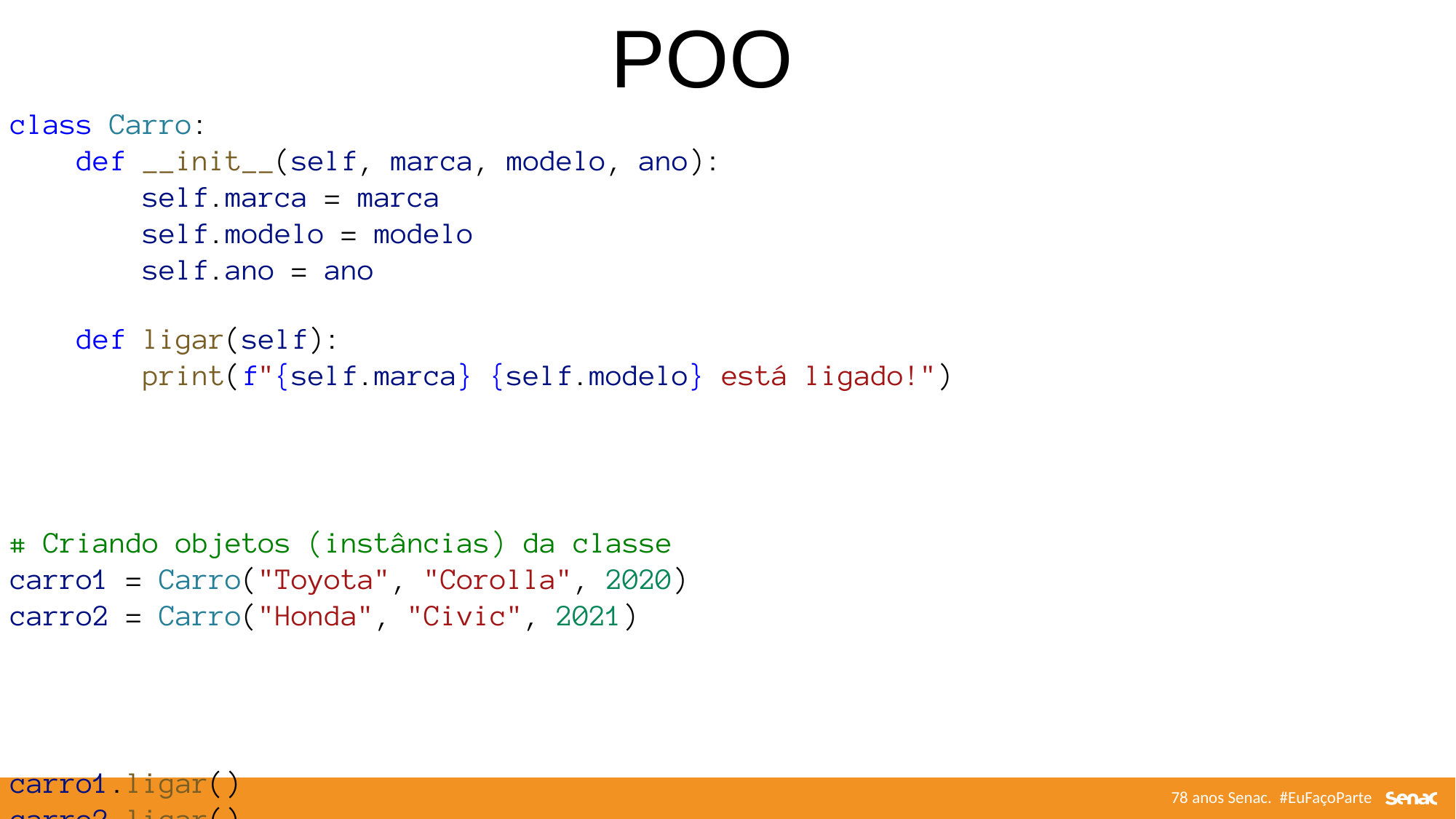

POO
class Carro:
    def __init__(self, marca, modelo, ano):
        self.marca = marca
        self.modelo = modelo
        self.ano = ano

    def ligar(self):
        print(f"{self.marca} {self.modelo} está ligado!")

# Criando objetos (instâncias) da classe
carro1 = Carro("Toyota", "Corolla", 2020)
carro2 = Carro("Honda", "Civic", 2021)

carro1.ligar()
carro2.ligar()